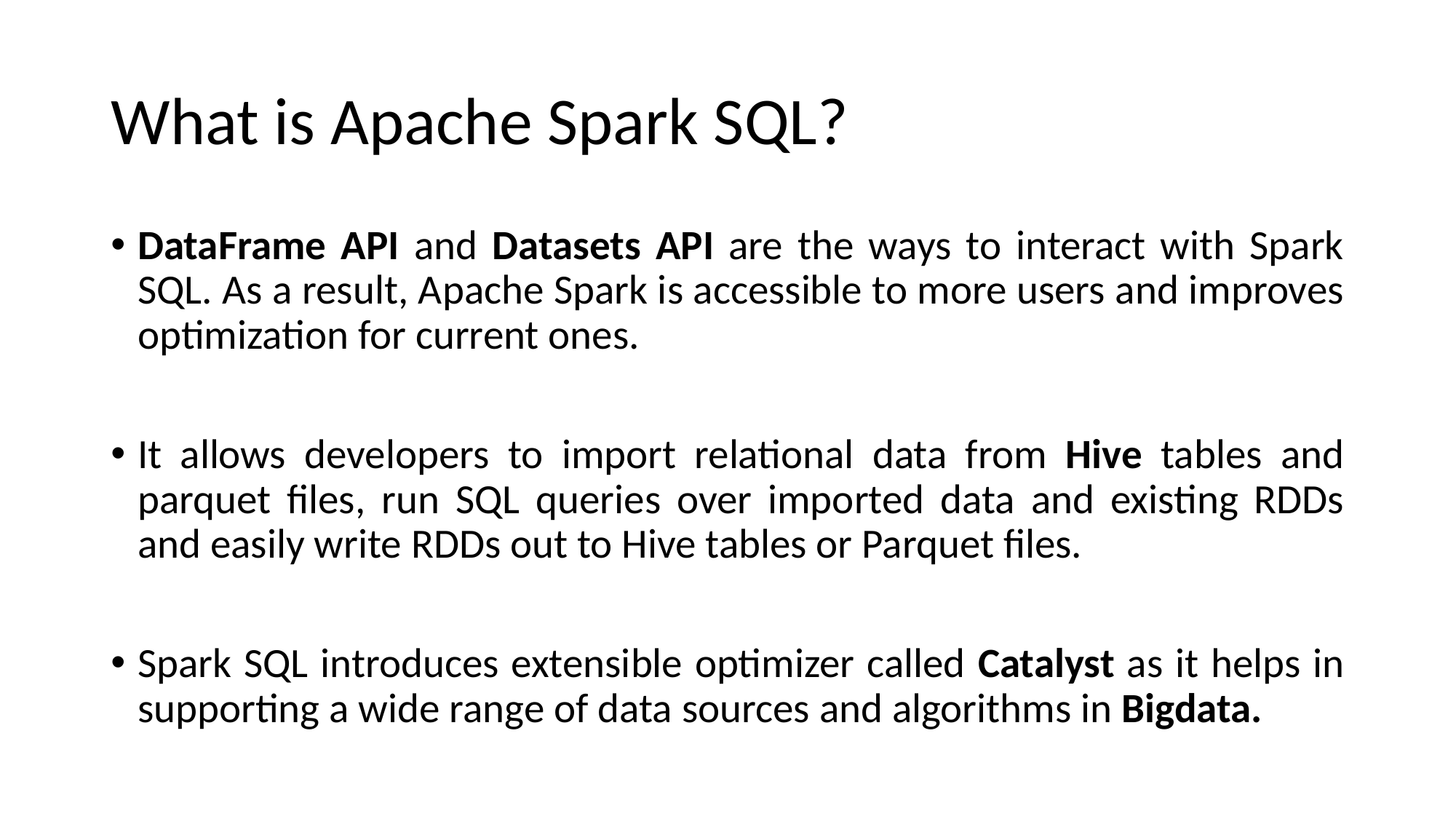

# What is Apache Spark SQL?
DataFrame API and Datasets API are the ways to interact with Spark SQL. As a result, Apache Spark is accessible to more users and improves optimization for current ones.

It allows developers to import relational data from Hive tables and parquet files, run SQL queries over imported data and existing RDDs and easily write RDDs out to Hive tables or Parquet files.

Spark SQL introduces extensible optimizer called Catalyst as it helps in supporting a wide range of data sources and algorithms in Bigdata.